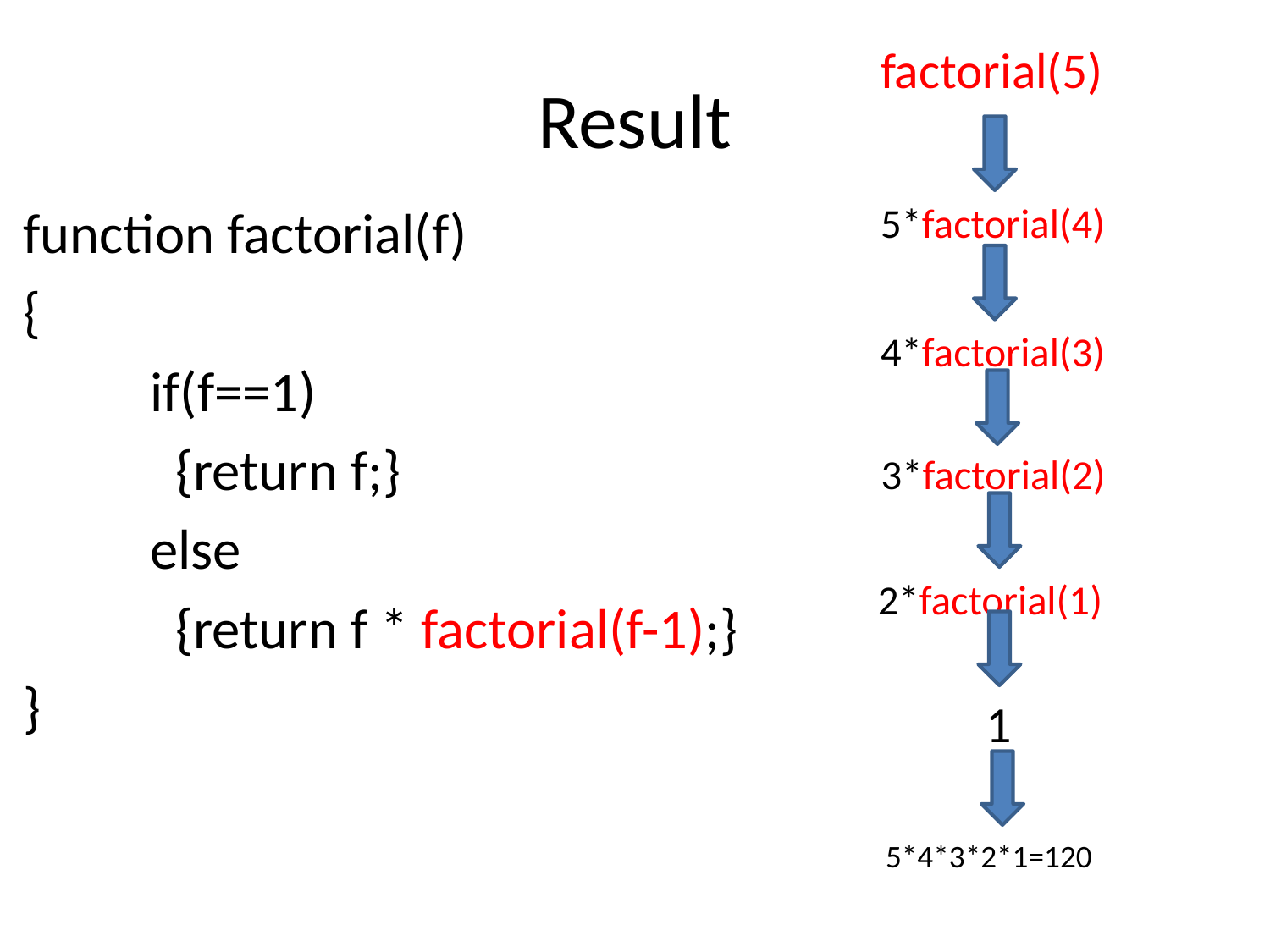

factorial(5)
# Result

function factorial(f)
{
	if(f==1)
	  {return f;}
	else
	  {return f * factorial(f-1);}
}
5*factorial(4)

4*factorial(3)

3*factorial(2)

2*factorial(1)

1

5*4*3*2*1=120